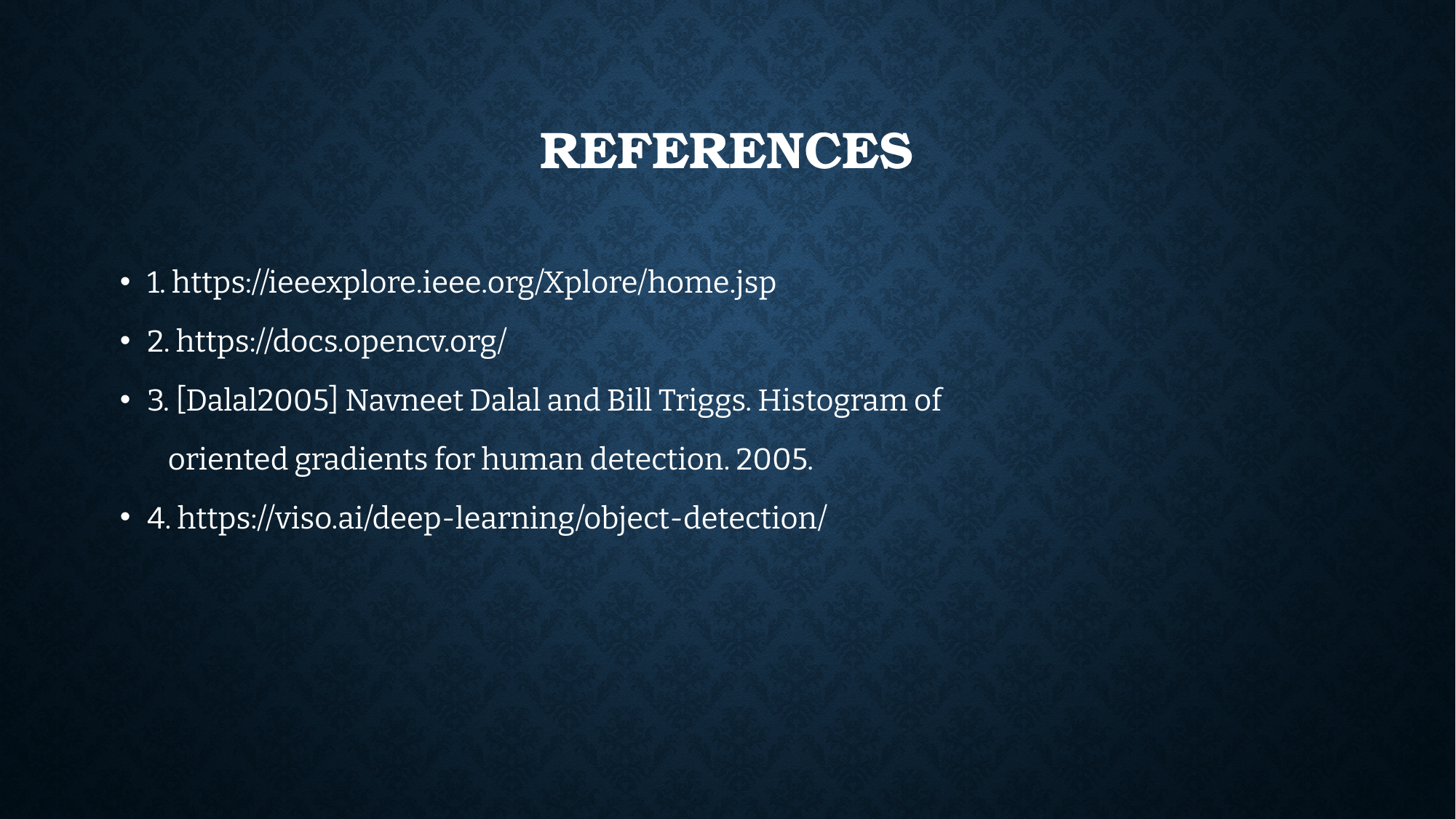

# REFERENCES
1. https://ieeexplore.ieee.org/Xplore/home.jsp
2. https://docs.opencv.org/
3. [Dalal2005] Navneet Dalal and Bill Triggs. Histogram of
        oriented gradients for human detection. 2005.
4. https://viso.ai/deep-learning/object-detection/